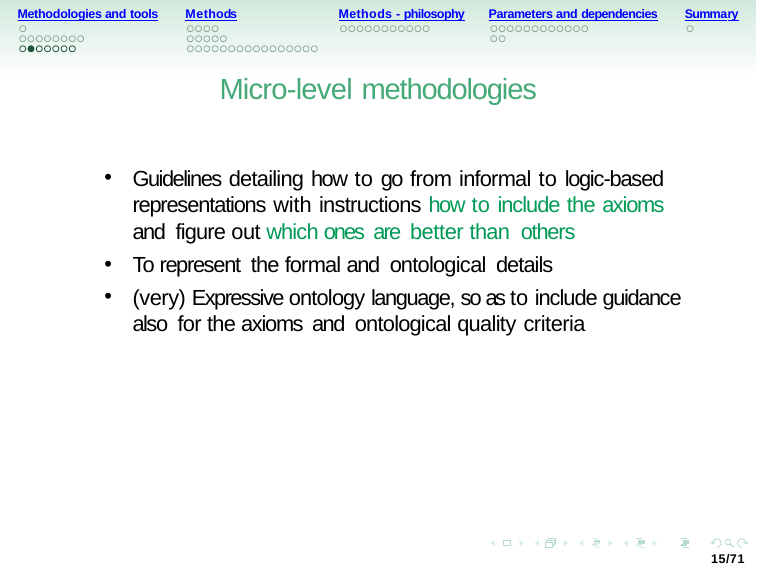

Methodologies and tools
Methods
Methods - philosophy
Parameters and dependencies
Summary

Micro-level methodologies

Guidelines detailing how to go from informal to logic-based  representations with instructions how to include the axioms  and  figure out which ones  are  better than  others
To represent  the formal and  ontological details
(very) Expressive ontology language, so as to include guidance  also  for the axioms  and  ontological quality criteria

15/71